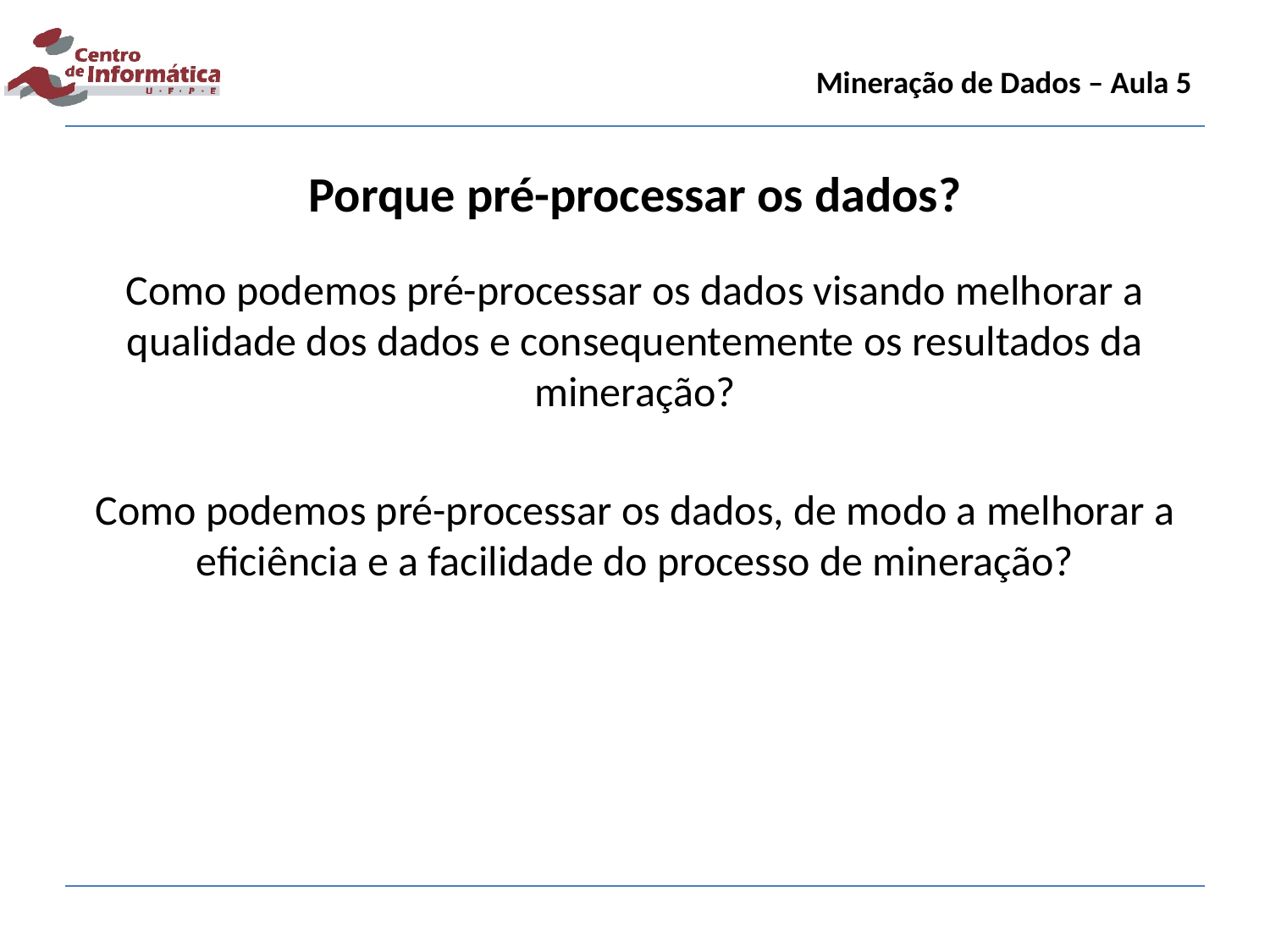

Mineração de Dados – Aula 5

Porque pré-processar os dados?
Como podemos pré-processar os dados visando melhorar a qualidade dos dados e consequentemente os resultados da mineração?

Como podemos pré-processar ​​os dados, de modo a melhorar a eficiência e a facilidade do processo de mineração?